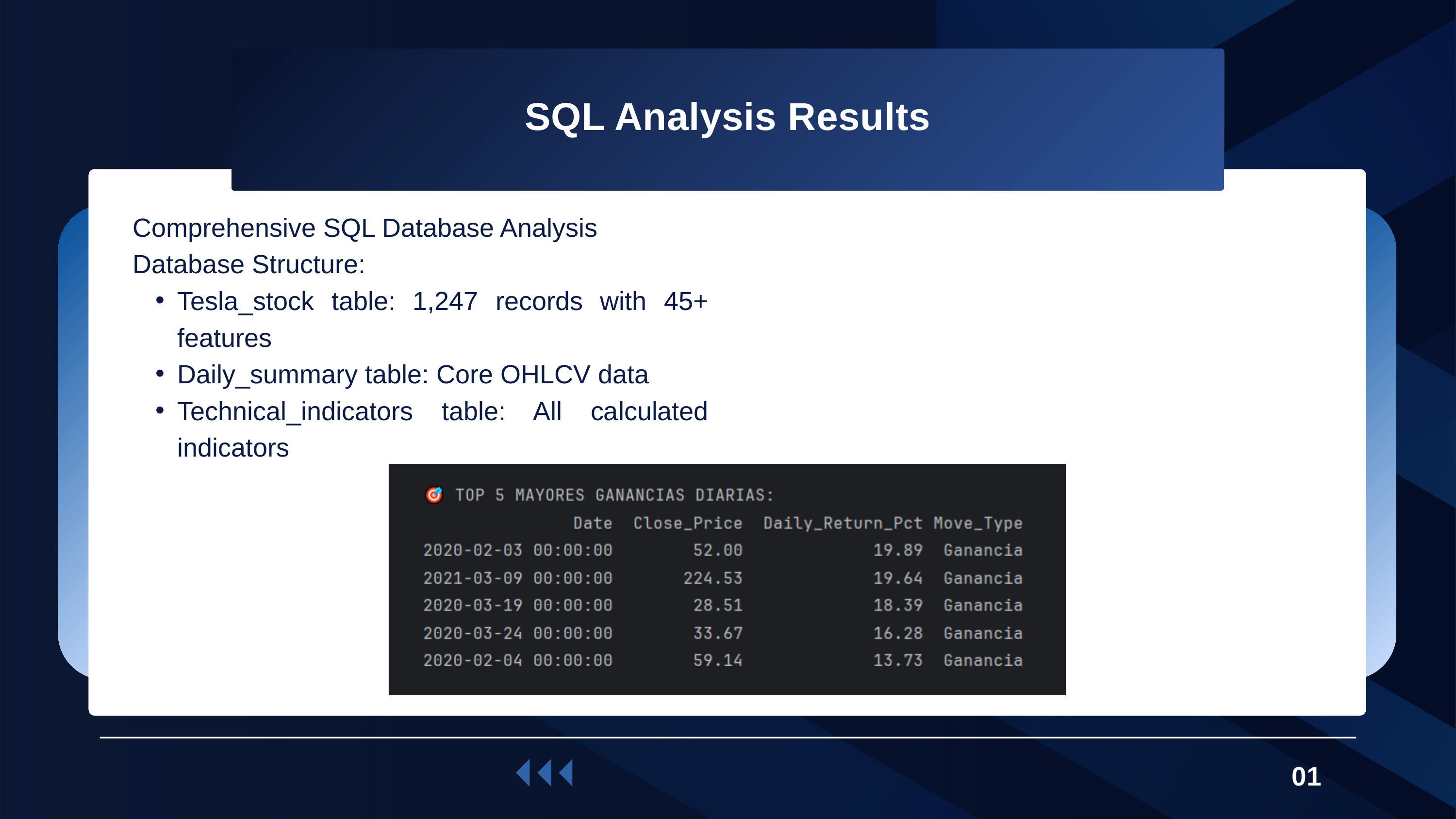

SQL Analysis Results

Comprehensive SQL Database Analysis
Database Structure:
Tesla_stock table: 1,247 records with 45+ features
Daily_summary table: Core OHLCV data
Technical_indicators table: All calculated indicators

01